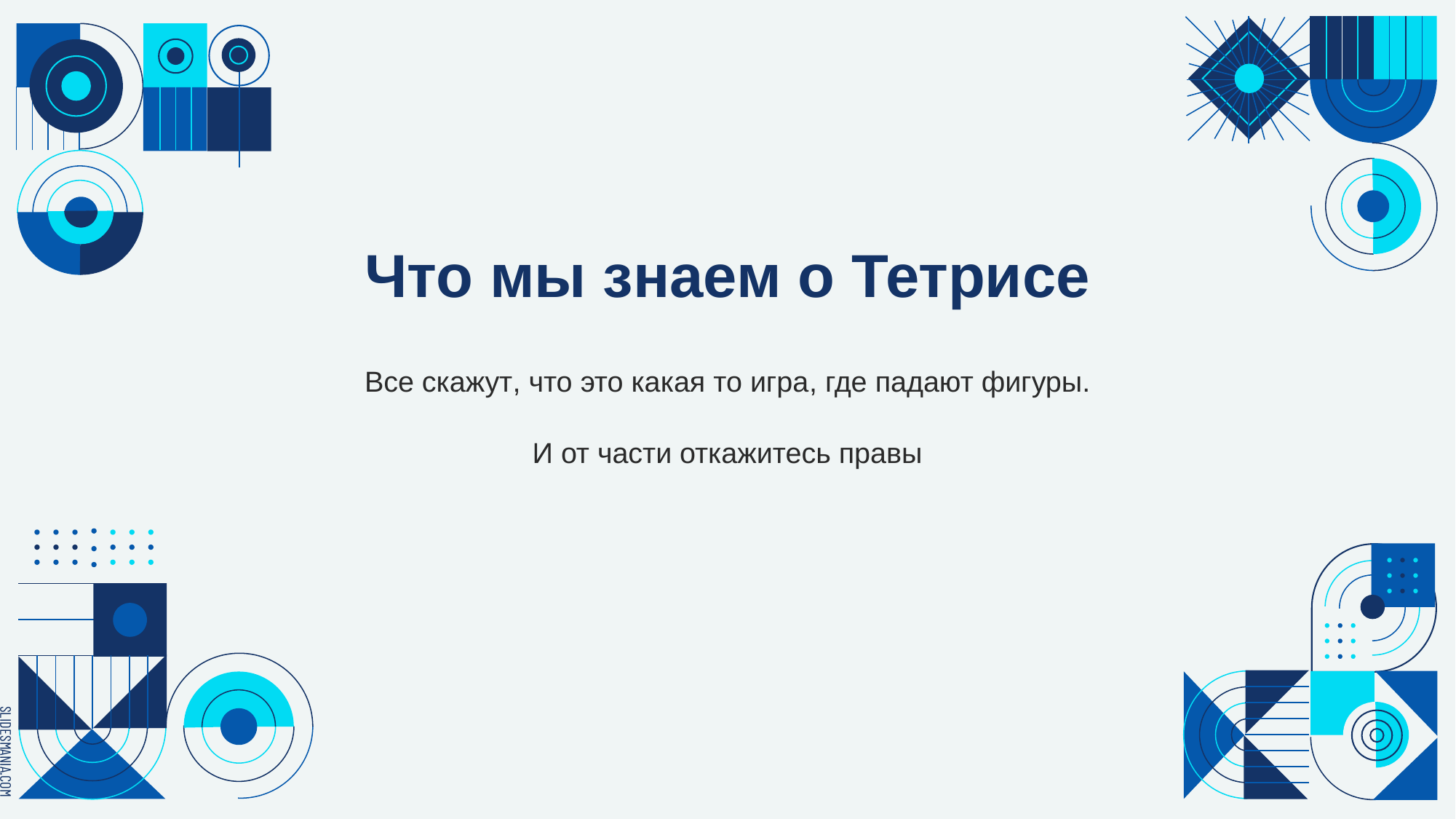

# Что мы знаем о Тетрисе
Все скажут, что это какая то игра, где падают фигуры.
И от части откажитесь правы